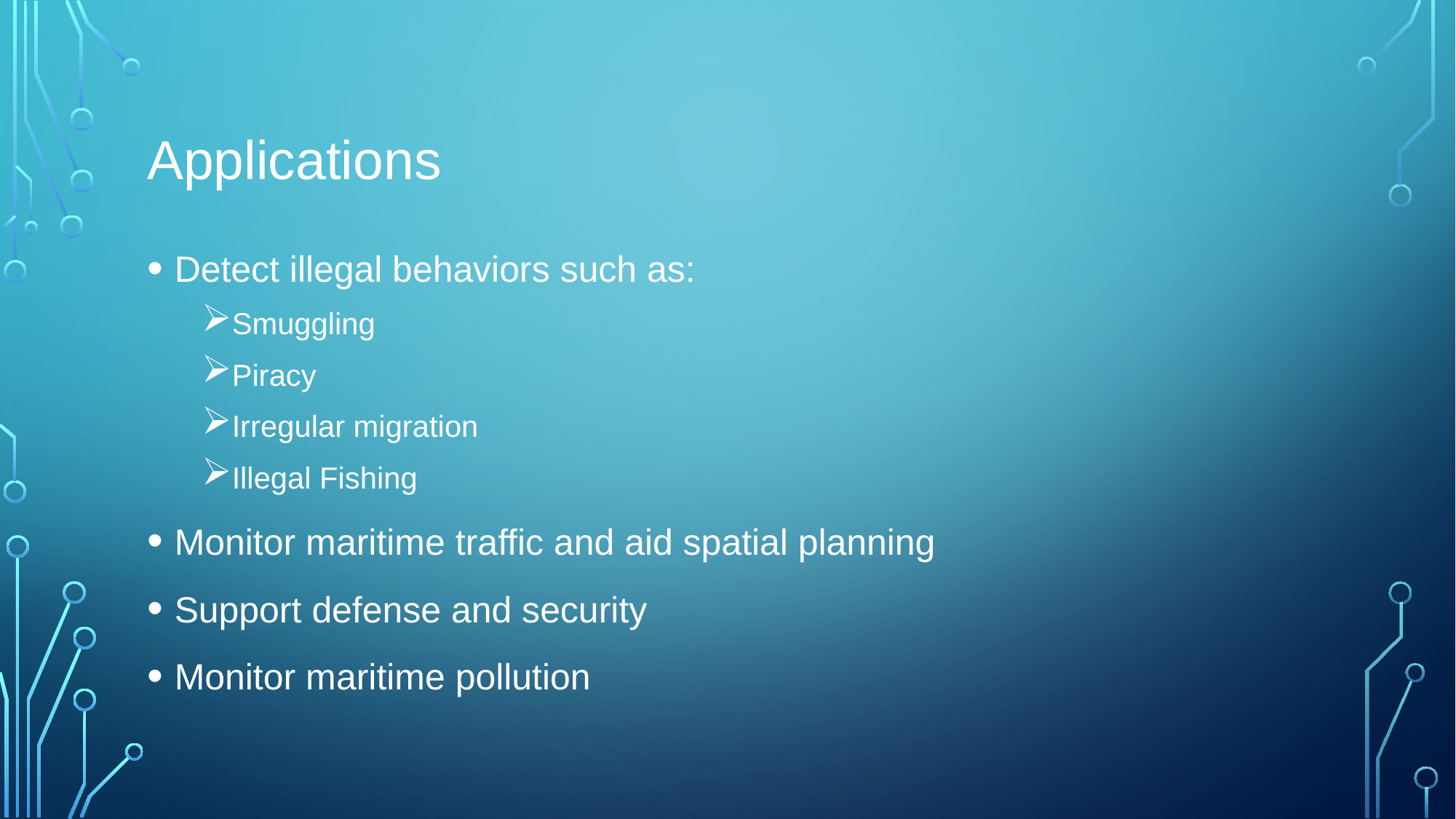

# Applications
Detect illegal behaviors such as:
Smuggling
Piracy
Irregular migration
Illegal Fishing
Monitor maritime traffic and aid spatial planning
Support defense and security
Monitor maritime pollution